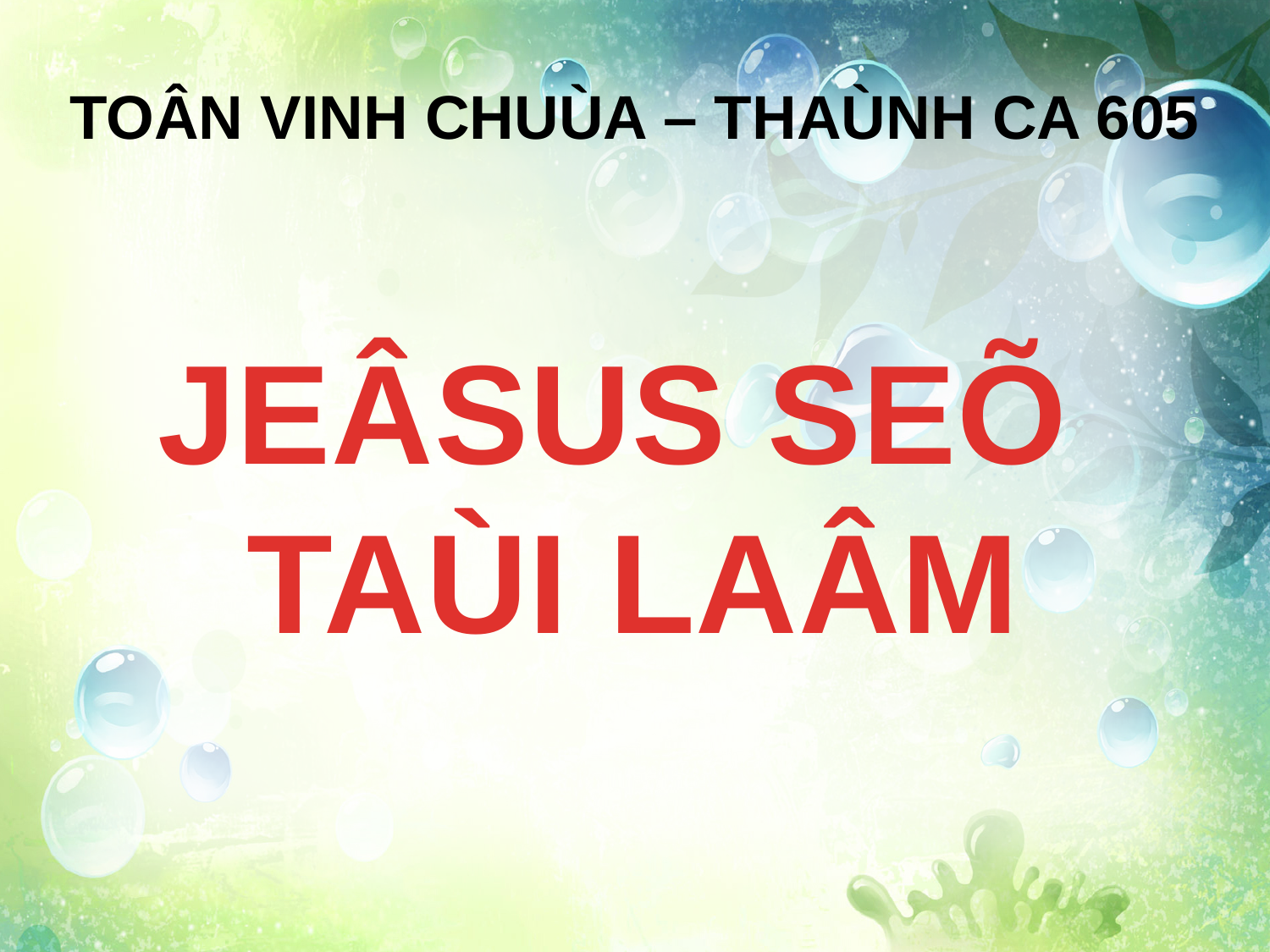

TOÂN VINH CHUÙA – THAÙNH CA 605
JEÂSUS SEÕ
TAÙI LAÂM